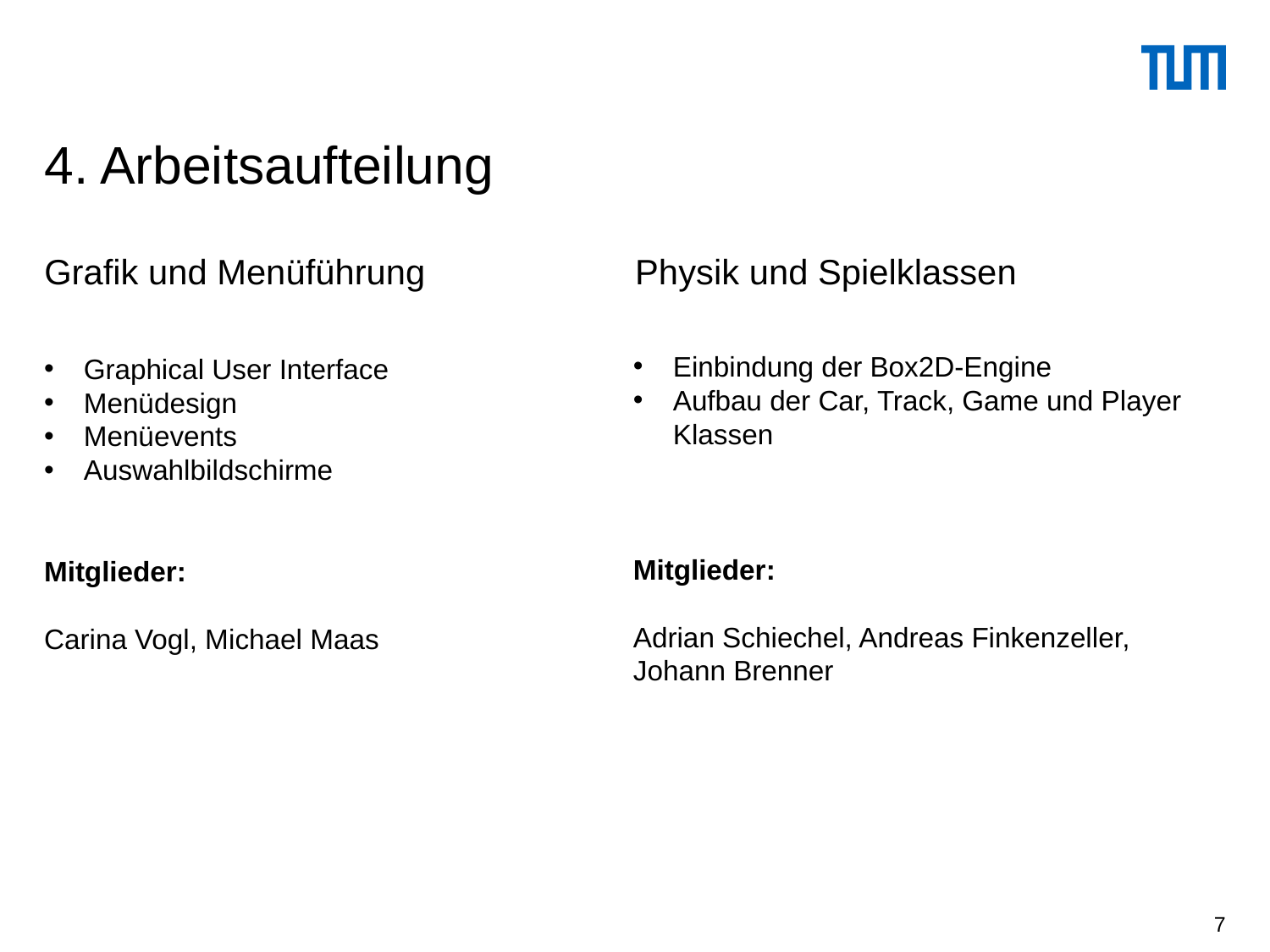

# 4. Arbeitsaufteilung
Grafik und Menüführung
Physik und Spielklassen
Einbindung der Box2D-Engine
Aufbau der Car, Track, Game und Player Klassen

Mitglieder:

Adrian Schiechel, Andreas Finkenzeller, Johann Brenner

Graphical User Interface
Menüdesign
Menüevents
Auswahlbildschirme

Mitglieder:

Carina Vogl, Michael Maas
7